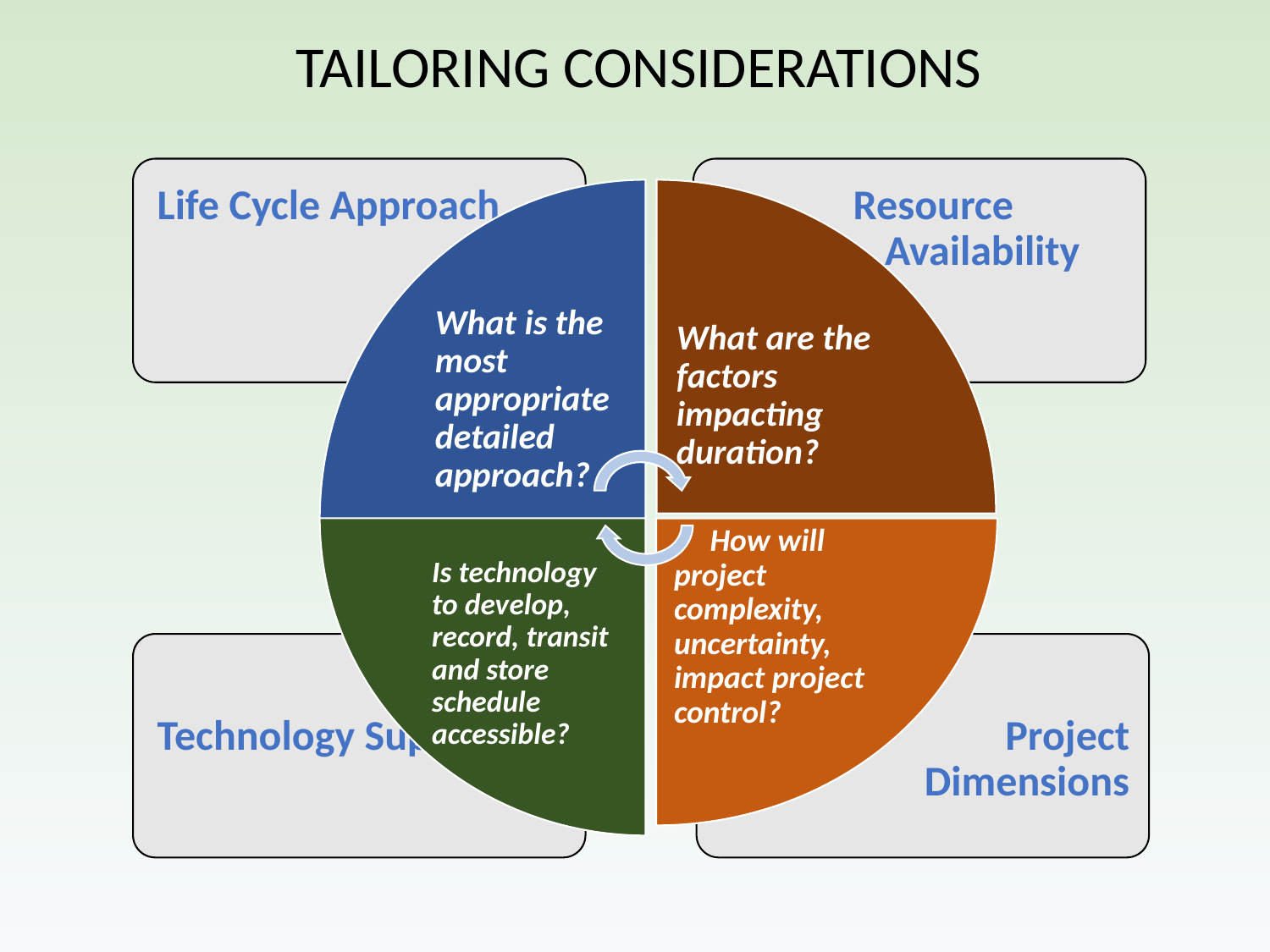

# TAILORING CONSIDERATIONS
   Project Dimensions
Technology Support
Resource Availability
Life Cycle Approach
What is the most appropriate detailed approach?
What are the factors impacting duration?
     How will project complexity, uncertainty, impact project control?

Is technology to develop, record, transit and store schedule accessible?